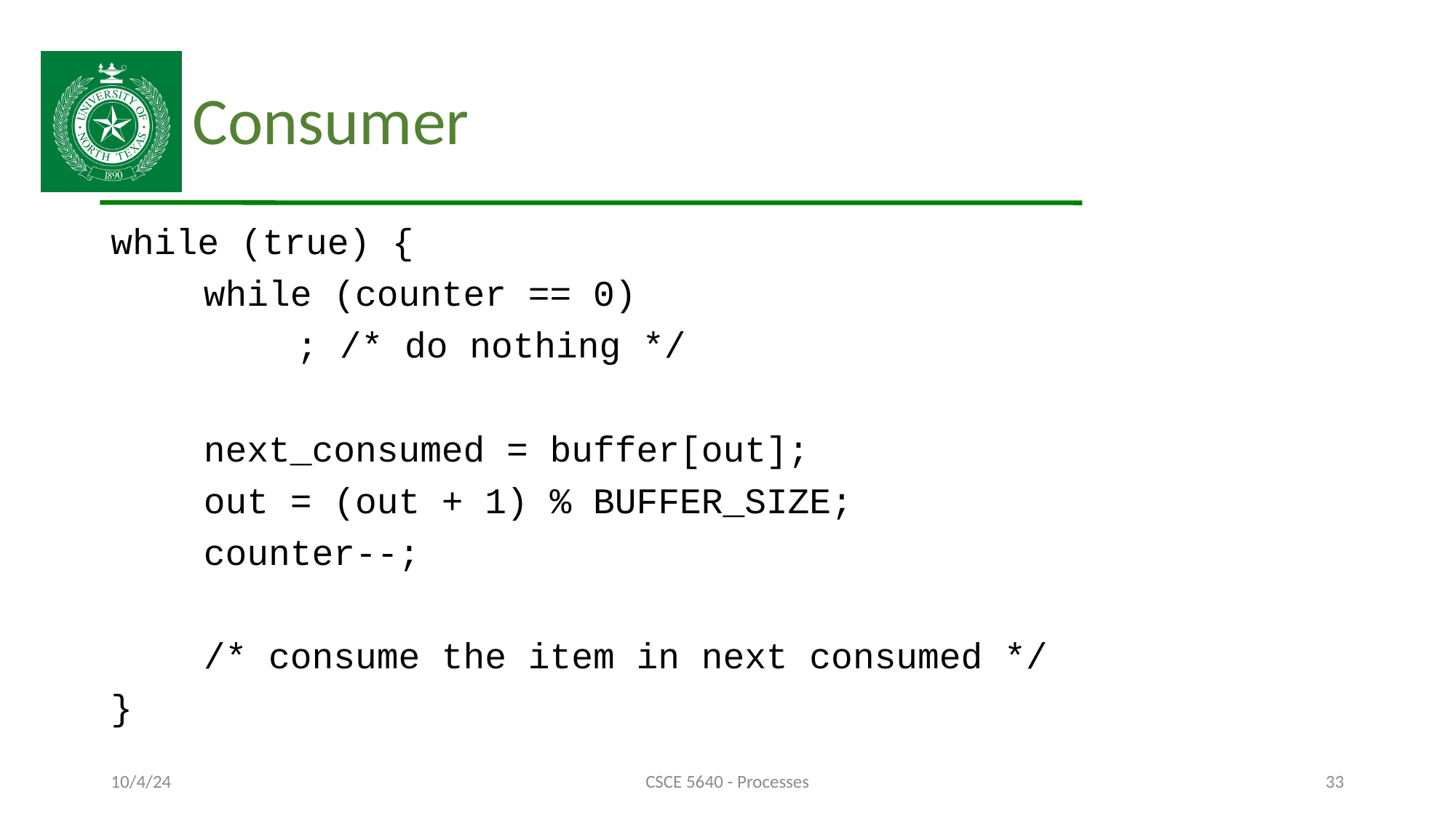

# Consumer
while (true) {
	while (counter == 0)
		; /* do nothing */

	next_consumed = buffer[out];
	out = (out + 1) % BUFFER_SIZE;
	counter--;

	/* consume the item in next consumed */
}
10/4/24
CSCE 5640 - Processes
33